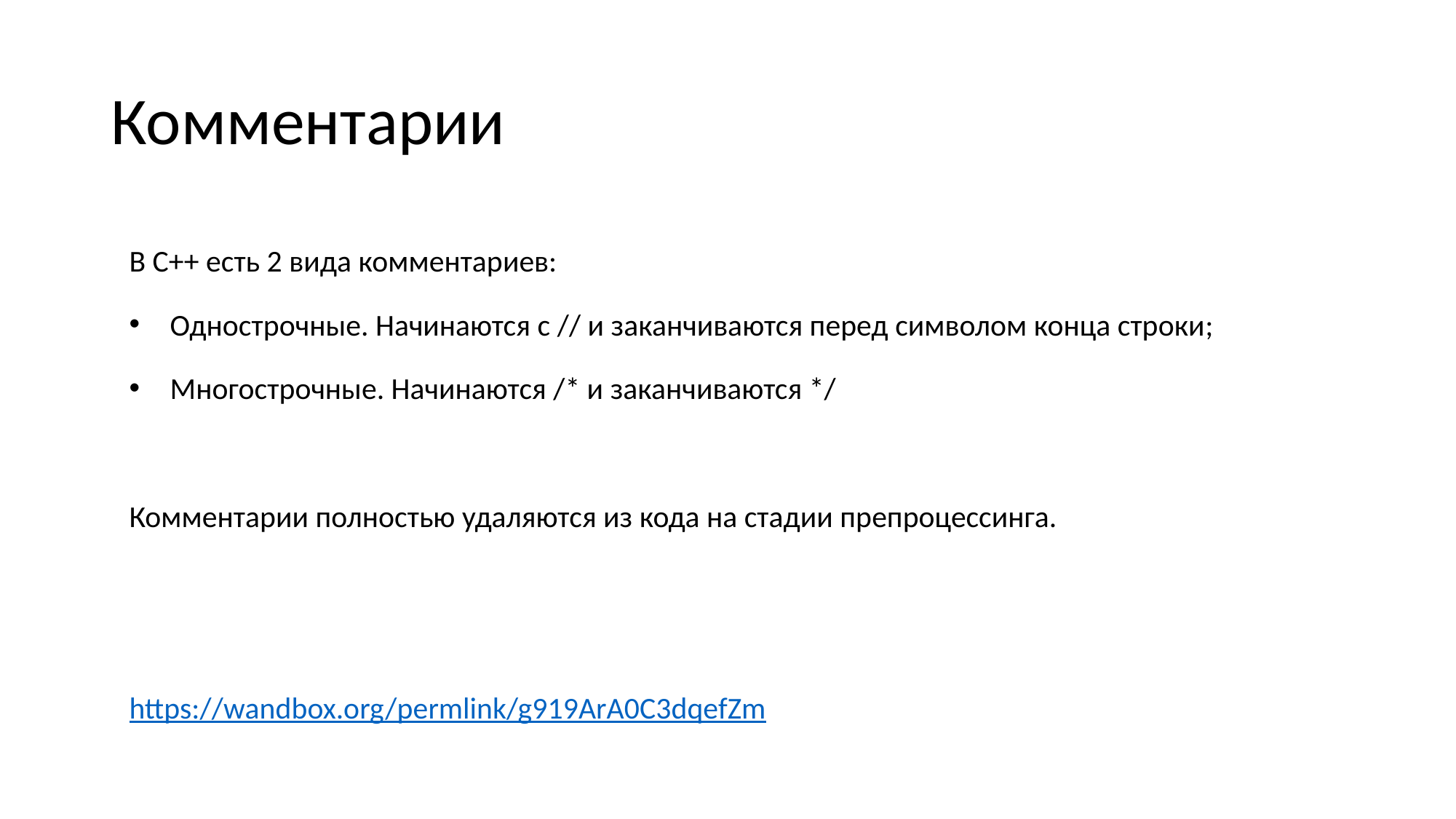

# Комментарии
В С++ есть 2 вида комментариев:
Однострочные. Начинаются с // и заканчиваются перед символом конца строки;
Многострочные. Начинаются /* и заканчиваются */

Комментарии полностью удаляются из кода на стадии препроцессинга.

https://wandbox.org/permlink/g919ArA0C3dqefZm